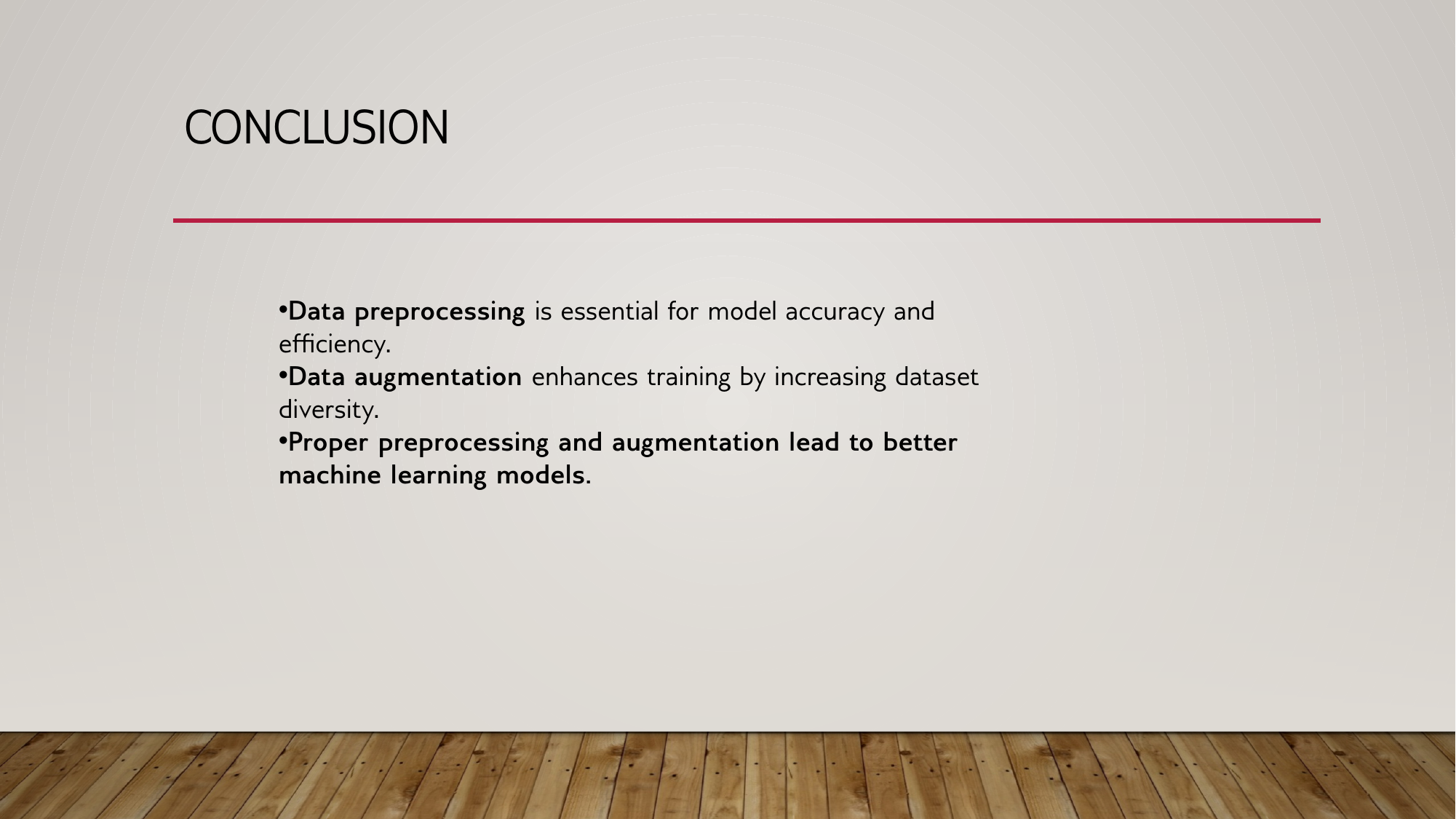

# Conclusion
Data preprocessing is essential for model accuracy and efficiency.
Data augmentation enhances training by increasing dataset diversity.
Proper preprocessing and augmentation lead to better machine learning models.